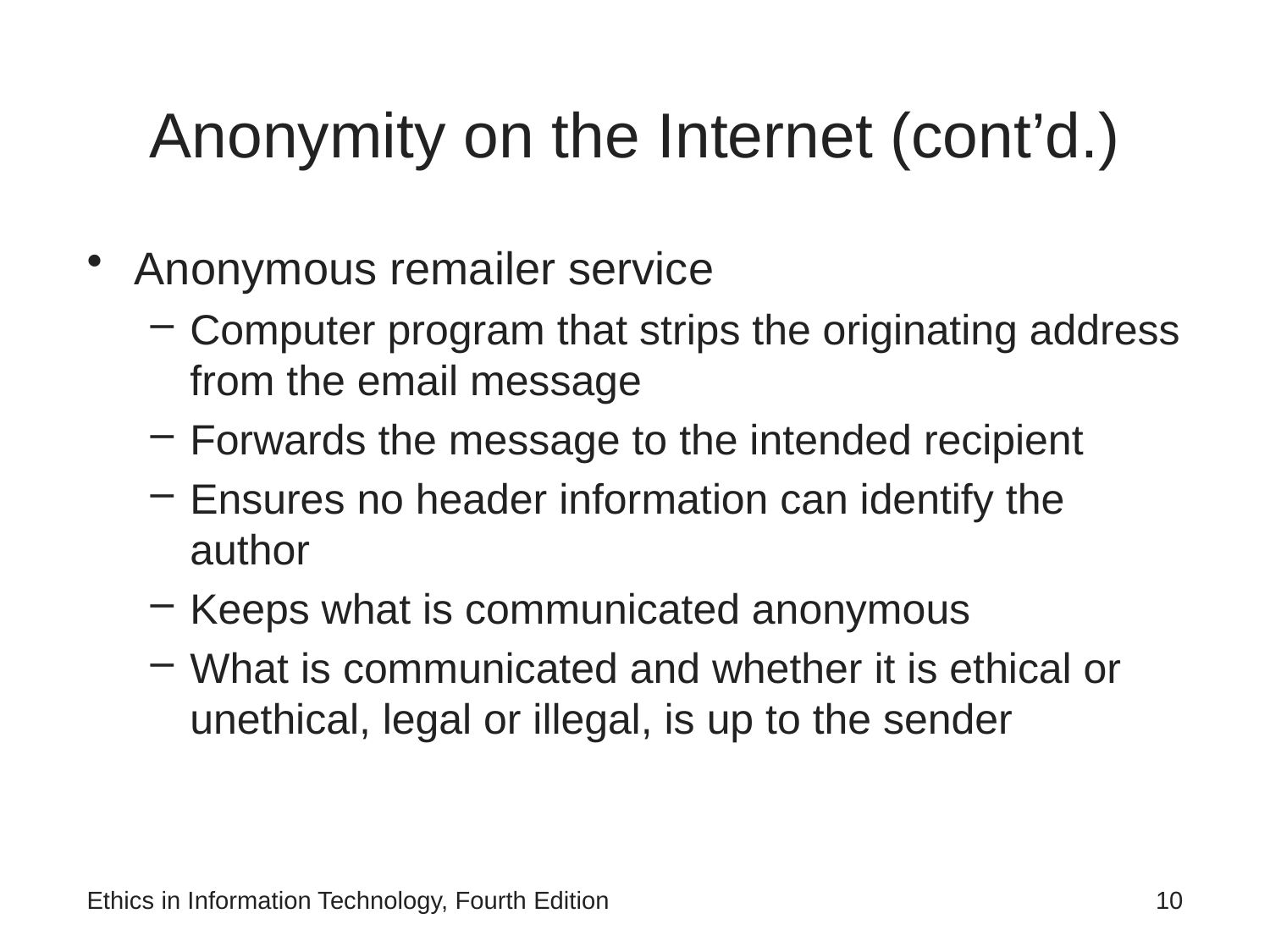

# Anonymity on the Internet (cont’d.)
Anonymous remailer service
Computer program that strips the originating address from the email message
Forwards the message to the intended recipient
Ensures no header information can identify the author
Keeps what is communicated anonymous
What is communicated and whether it is ethical or unethical, legal or illegal, is up to the sender

Ethics in Information Technology, Fourth Edition
10